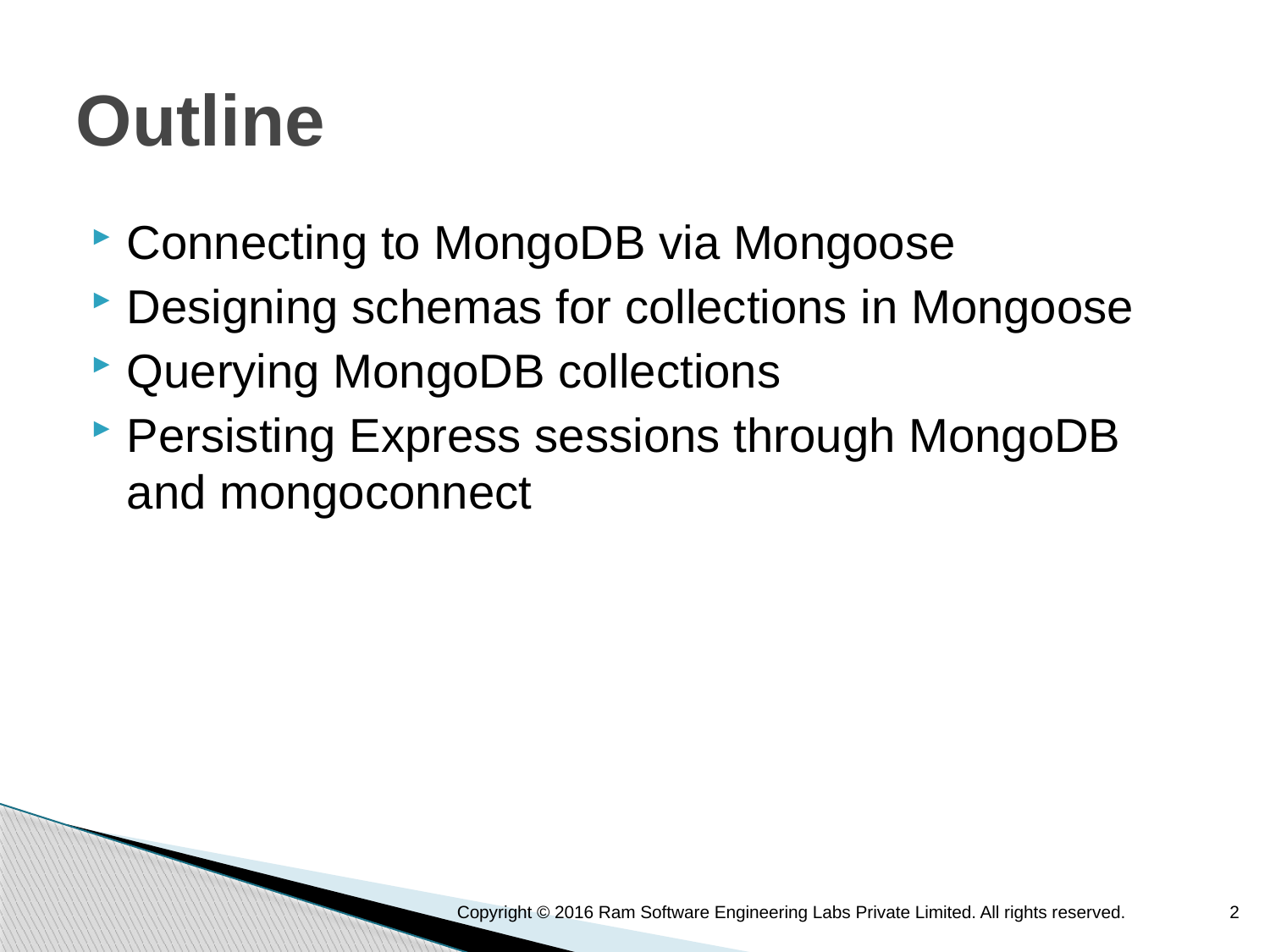

# Outline
Connecting to MongoDB via Mongoose
Designing schemas for collections in Mongoose
Querying MongoDB collections
Persisting Express sessions through MongoDB and mongoconnect
Copyright © 2016 Ram Software Engineering Labs Private Limited. All rights reserved.
2